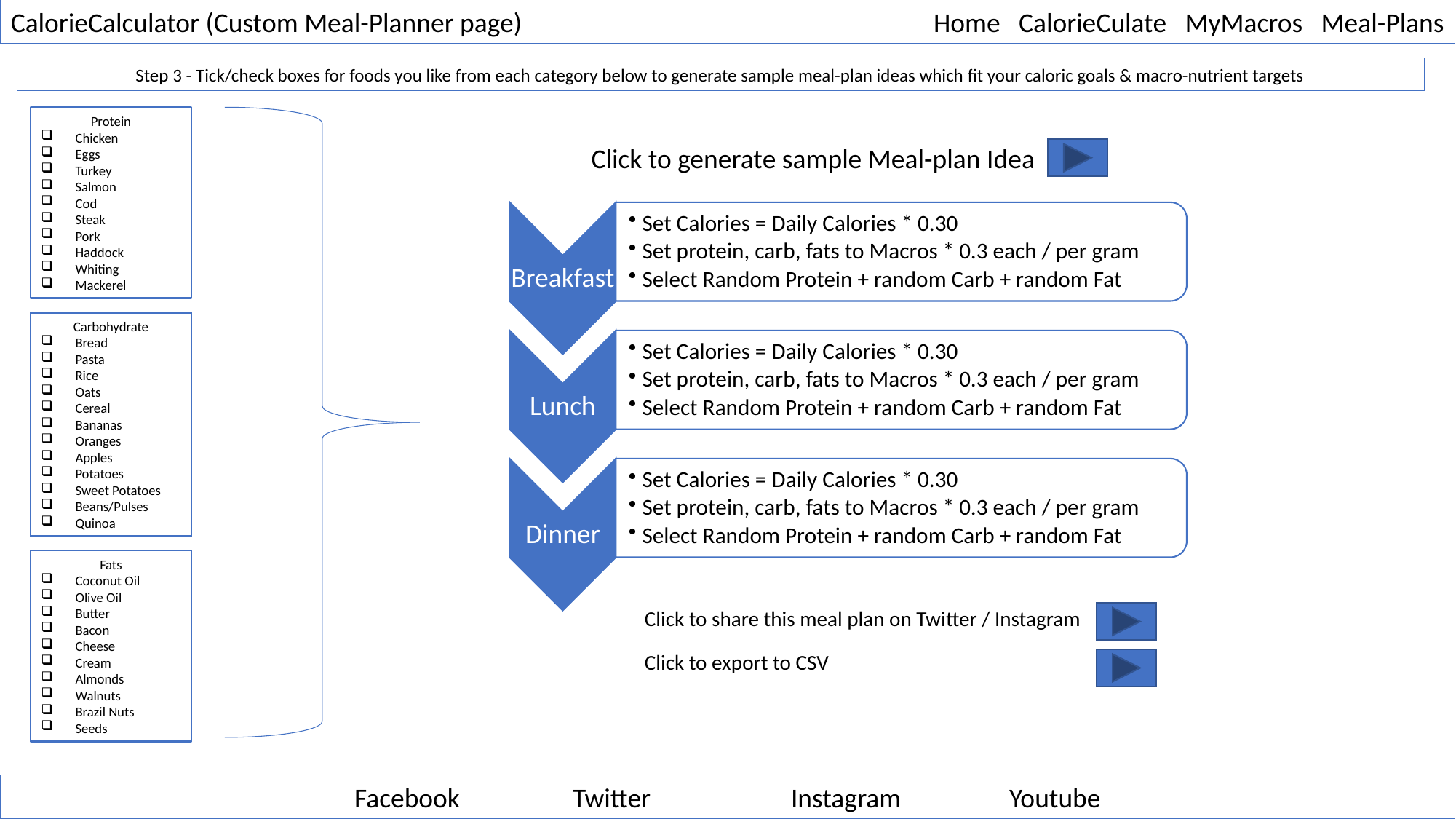

Home   CalorieCulate   MyMacros   Meal-Plans
CalorieCalculator (Custom Meal-Planner page)
Step 3 - Tick/check boxes for foods you like from each category below to generate sample meal-plan ideas which fit your caloric goals & macro-nutrient targets
Protein
Chicken
Eggs
Turkey
Salmon
Cod
Steak
Pork
Haddock
Whiting
Mackerel

Click to generate sample Meal-plan Idea

Breakfast
Set Calories = Daily Calories * 0.30
Set protein, carb, fats to Macros * 0.3 each / per gram
Select Random Protein + random Carb + random Fat
Lunch
Set Calories = Daily Calories * 0.30
Set protein, carb, fats to Macros * 0.3 each / per gram
Select Random Protein + random Carb + random Fat
Dinner
Set Calories = Daily Calories * 0.30
Set protein, carb, fats to Macros * 0.3 each / per gram
Select Random Protein + random Carb + random Fat
Carbohydrate
Bread
Pasta
Rice
Oats
Cereal
Bananas
Oranges
Apples
Potatoes
Sweet Potatoes
Beans/Pulses
Quinoa
Fats
Coconut Oil
Olive Oil
Butter
Bacon
Cheese
Cream
Almonds
Walnuts
Brazil Nuts
Seeds
Click to share this meal plan on Twitter / Instagram

Click to export to CSV

Facebook		Twitter		Instagram	Youtube